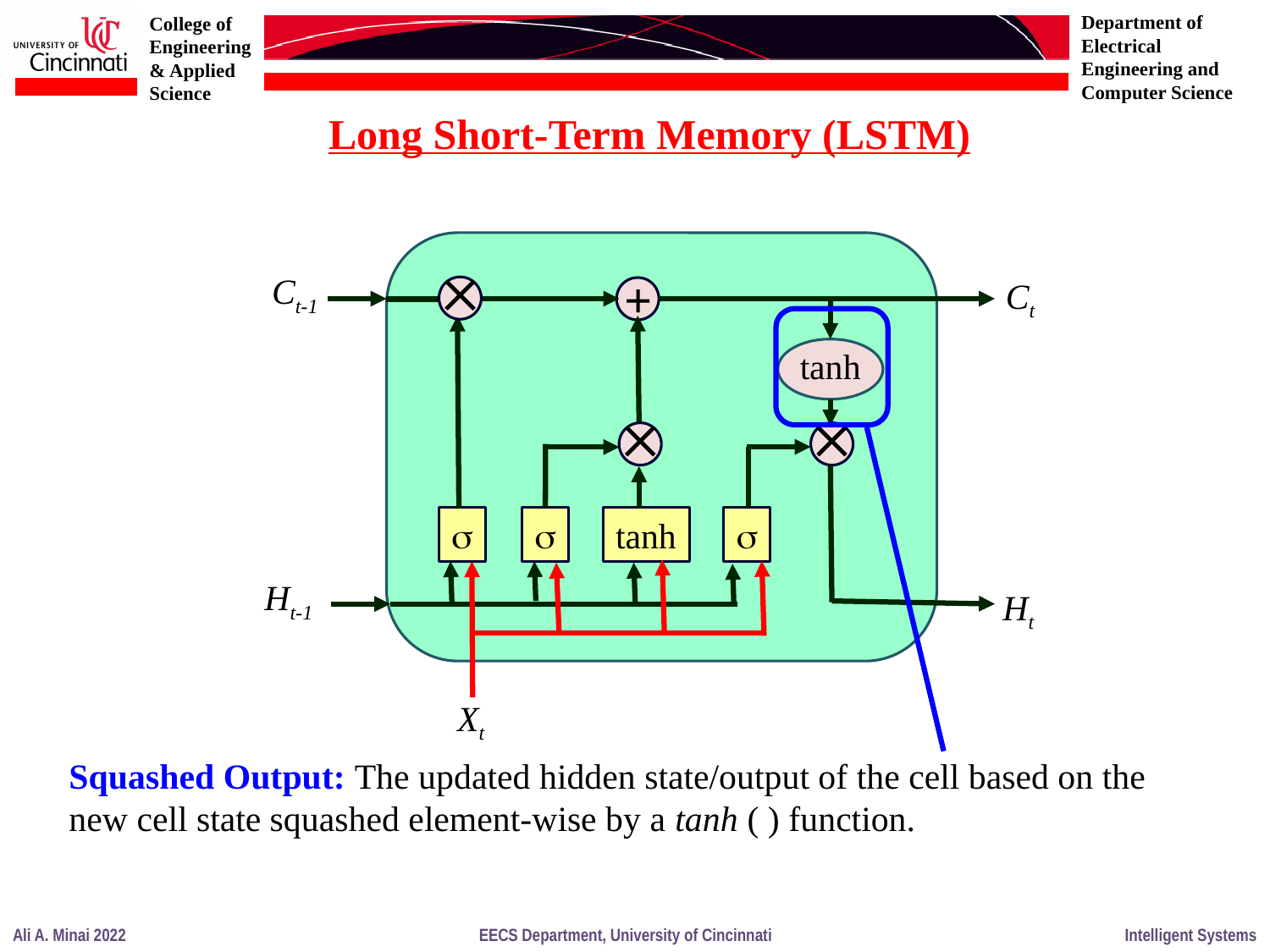

Long Short-Term Memory (LSTM)

×

+

Ct-1
Ct
tanh

×

×

σ
σ
tanh
σ
Ht
Xt

Ht-1
Squashed Output: The updated hidden state/output of the cell based on the new cell state squashed element-wise by a tanh ( ) function.